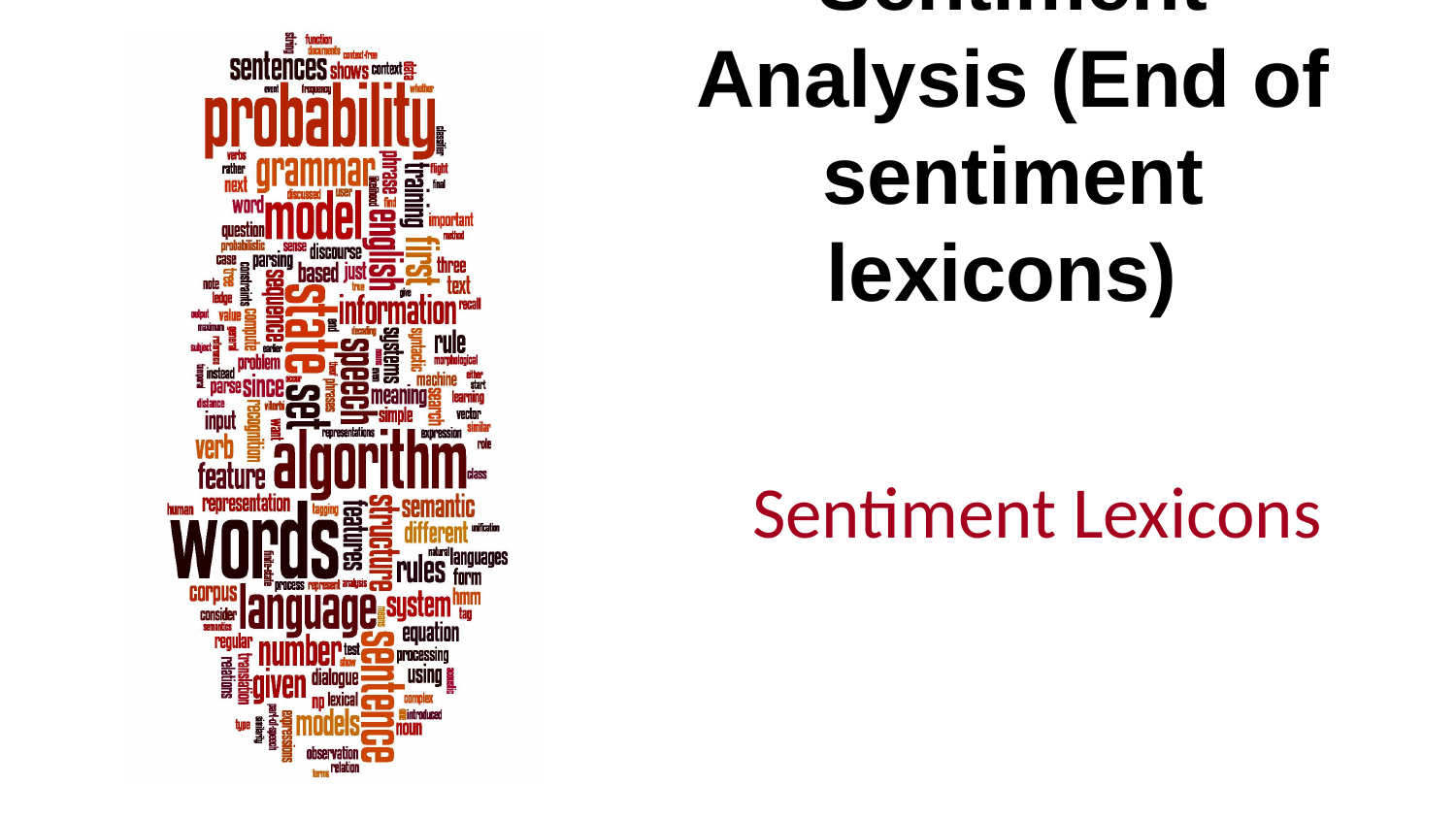

# Sentiment Analysis (End of sentiment lexicons)
Sentiment Lexicons